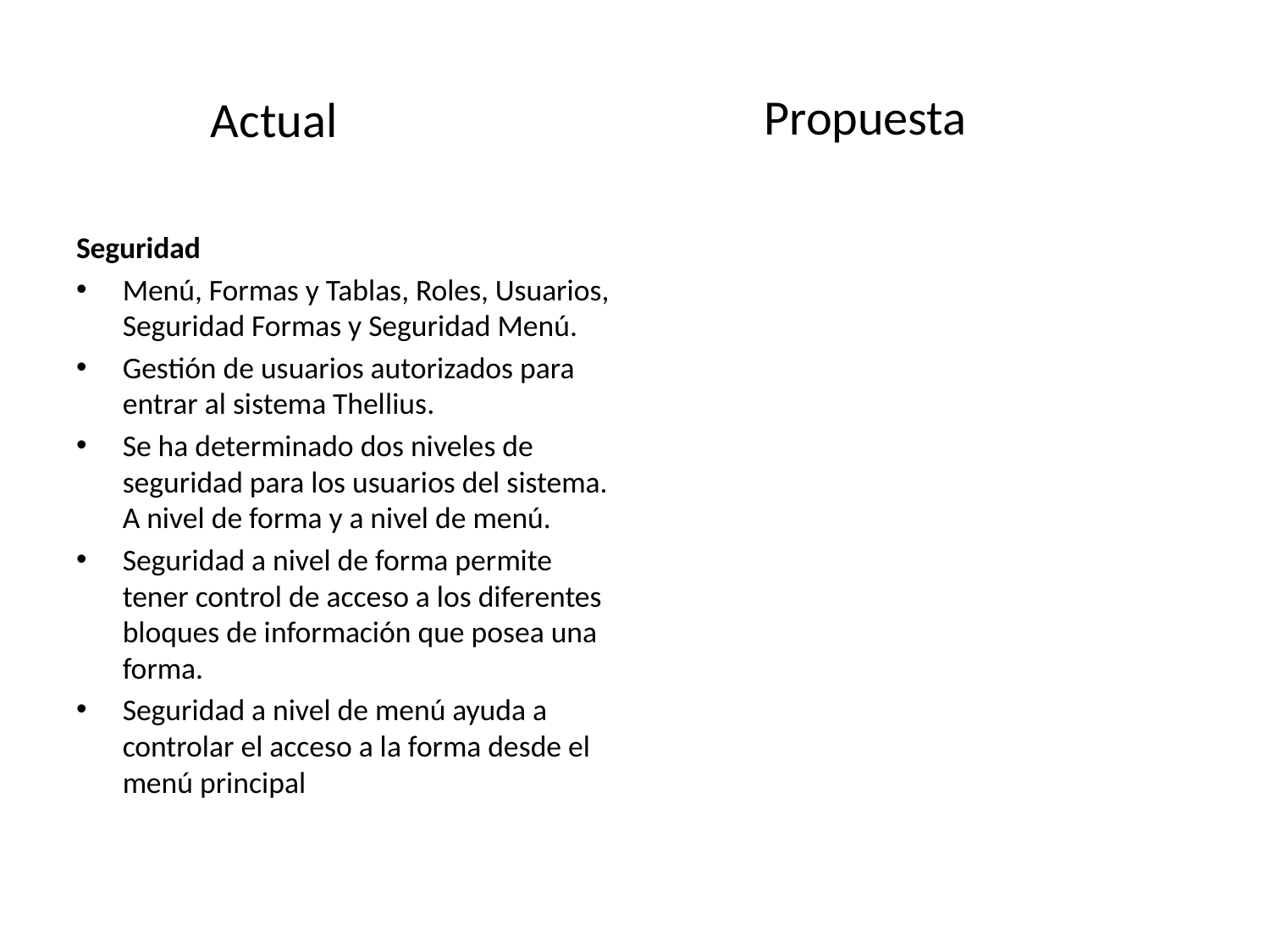

Propuesta
Actual
Seguridad
Menú, Formas y Tablas, Roles, Usuarios, Seguridad Formas y Seguridad Menú.
Gestión de usuarios autorizados para entrar al sistema Thellius.
Se ha determinado dos niveles de seguridad para los usuarios del sistema. A nivel de forma y a nivel de menú.
Seguridad a nivel de forma permite tener control de acceso a los diferentes bloques de información que posea una forma.
Seguridad a nivel de menú ayuda a controlar el acceso a la forma desde el menú principal